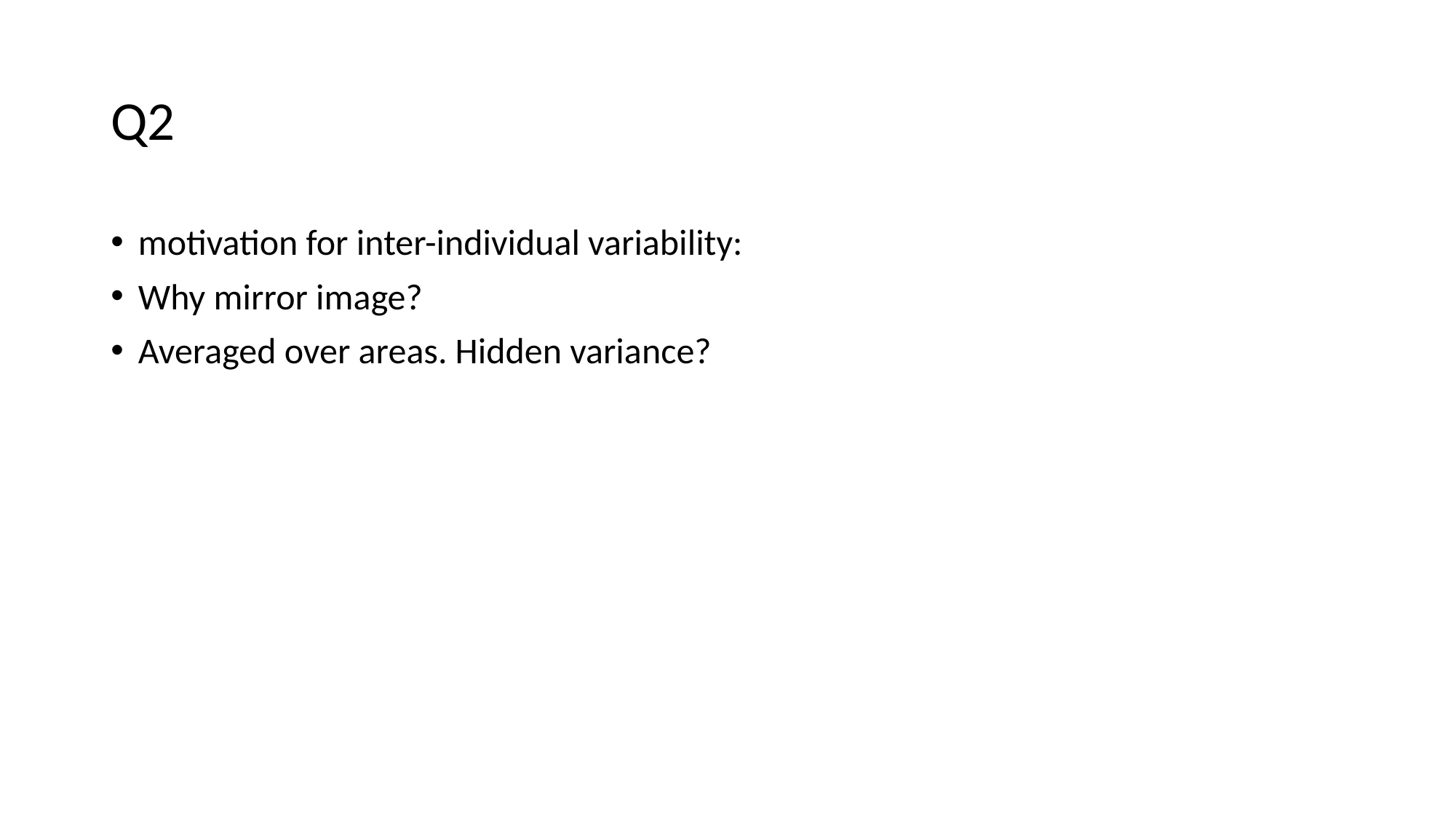

# Q2
motivation for inter-individual variability:
Why mirror image?
Averaged over areas. Hidden variance?